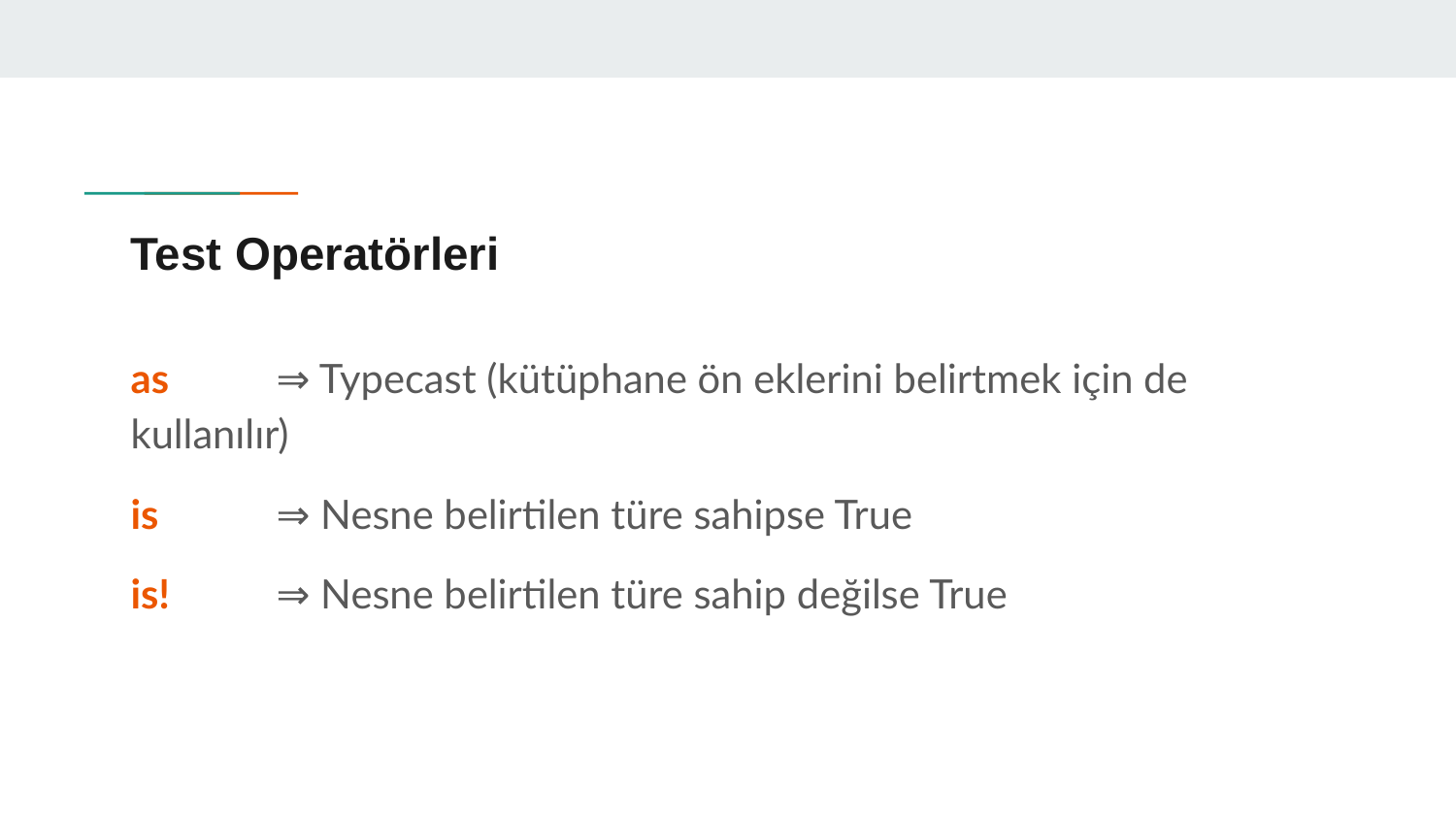

# Test Operatörleri
as	⇒ Typecast (kütüphane ön eklerini belirtmek için de kullanılır)
is	⇒ Nesne belirtilen türe sahipse True
is!	⇒ Nesne belirtilen türe sahip değilse True